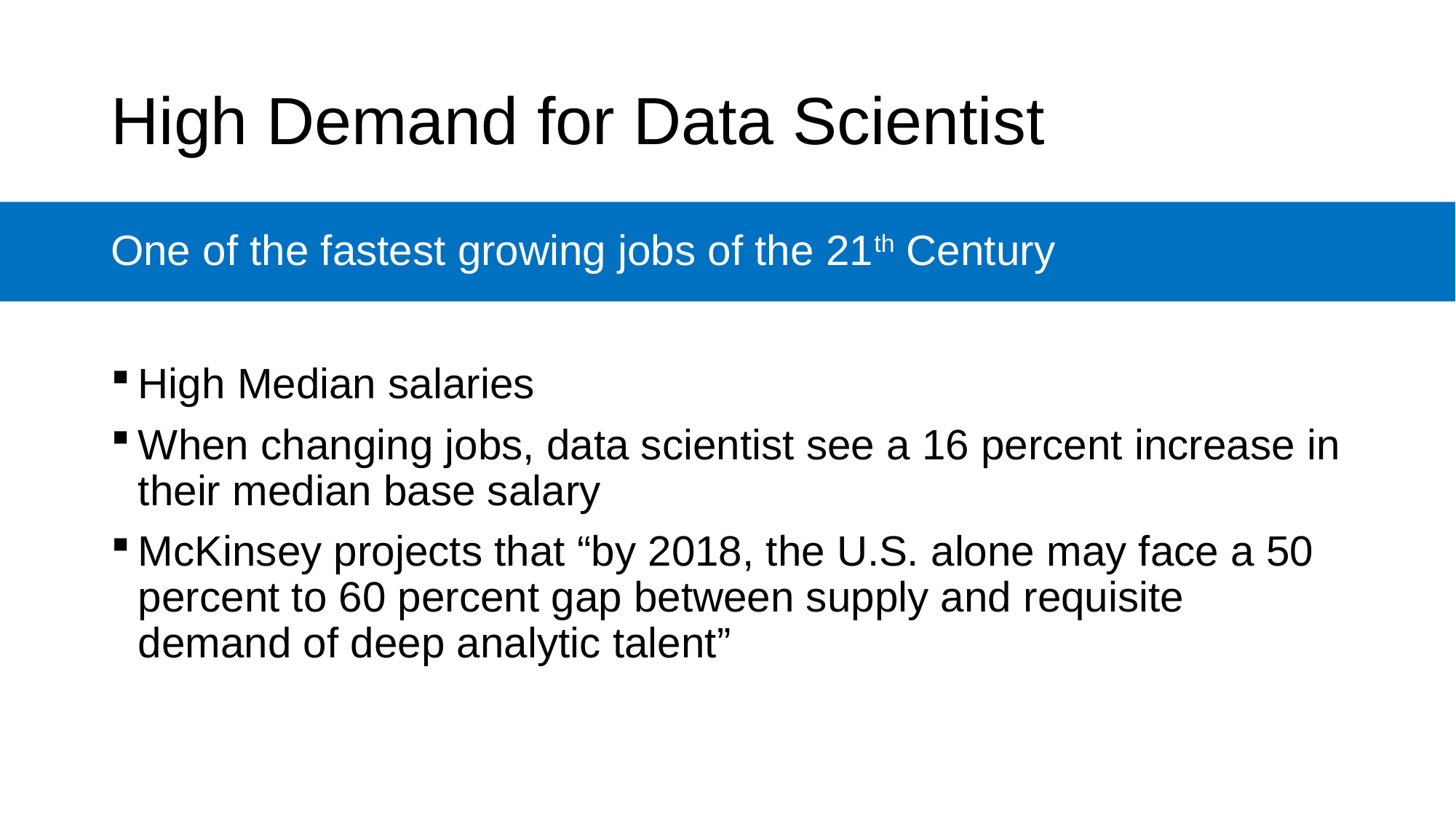

# High Demand for Data Scientist
One of the fastest growing jobs of the 21th Century

High Median salaries
When changing jobs, data scientist see a 16 percent increase in their median base salary
McKinsey projects that “by 2018, the U.S. alone may face a 50 percent to 60 percent gap between supply and requisite demand of deep analytic talent”